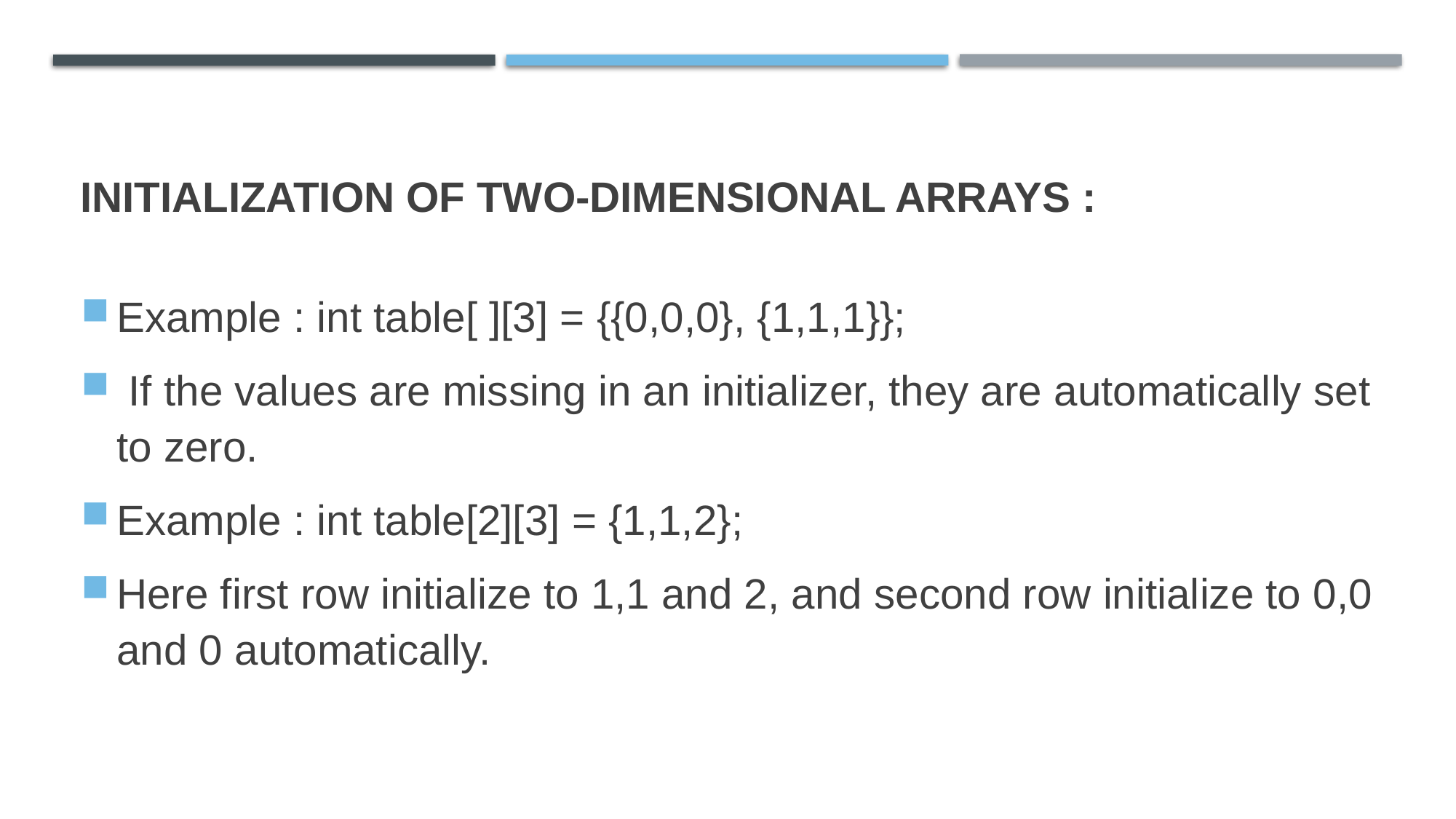

# INITIALIZATION OF TWO-DIMENSIONAL ARRAYS :
Example : int table[ ][3] = {{0,0,0}, {1,1,1}};
 If the values are missing in an initializer, they are automatically set to zero.
Example : int table[2][3] = {1,1,2};
Here first row initialize to 1,1 and 2, and second row initialize to 0,0 and 0 automatically.